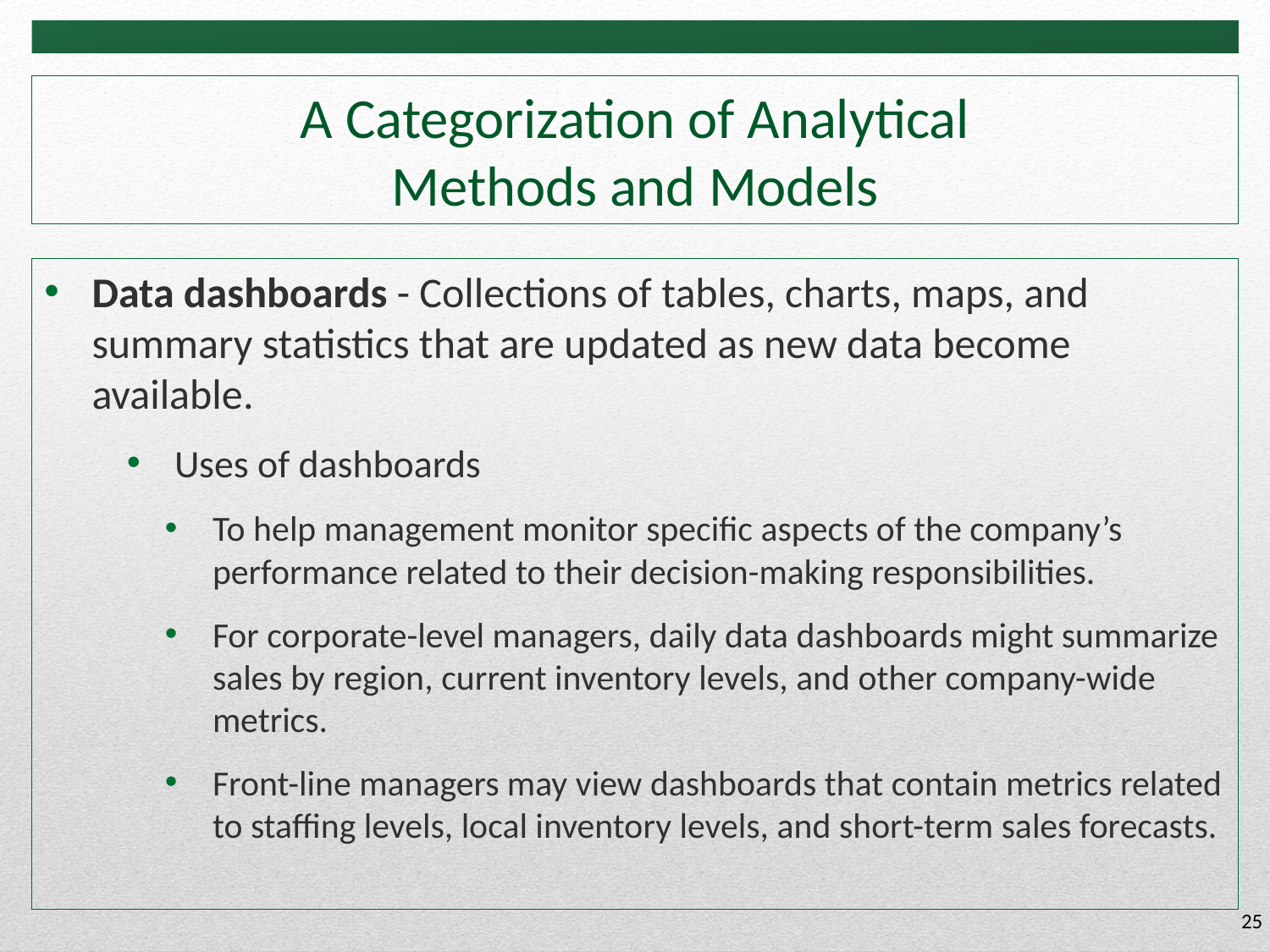

# A Categorization of Analytical Methods and Models
Data dashboards - Collections of tables, charts, maps, and summary statistics that are updated as new data become available.
Uses of dashboards
To help management monitor specific aspects of the company’s performance related to their decision-making responsibilities.
For corporate-level managers, daily data dashboards might summarize sales by region, current inventory levels, and other company-wide metrics.
Front-line managers may view dashboards that contain metrics related to staffing levels, local inventory levels, and short-term sales forecasts.

25